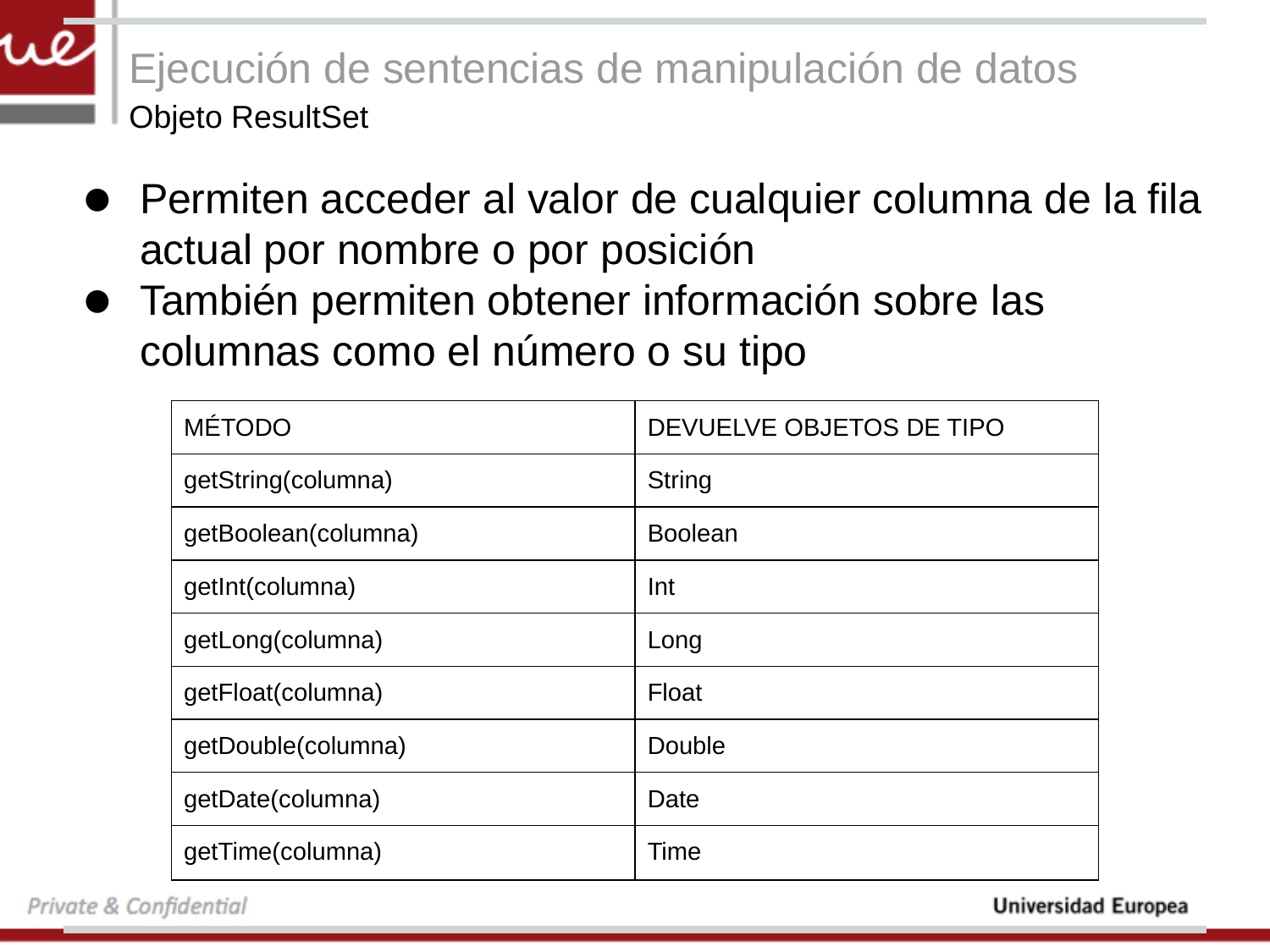

# Ejecución de sentencias de manipulación de datos
Objeto ResultSet
Permiten acceder al valor de cualquier columna de la fila actual por nombre o por posición
También permiten obtener información sobre las columnas como el número o su tipo

| MÉTODO | DEVUELVE OBJETOS DE TIPO |
| --- | --- |
| getString(columna) | String |
| getBoolean(columna) | Boolean |
| getInt(columna) | Int |
| getLong(columna) | Long |
| getFloat(columna) | Float |
| getDouble(columna) | Double |
| getDate(columna) | Date |
| getTime(columna) | Time |